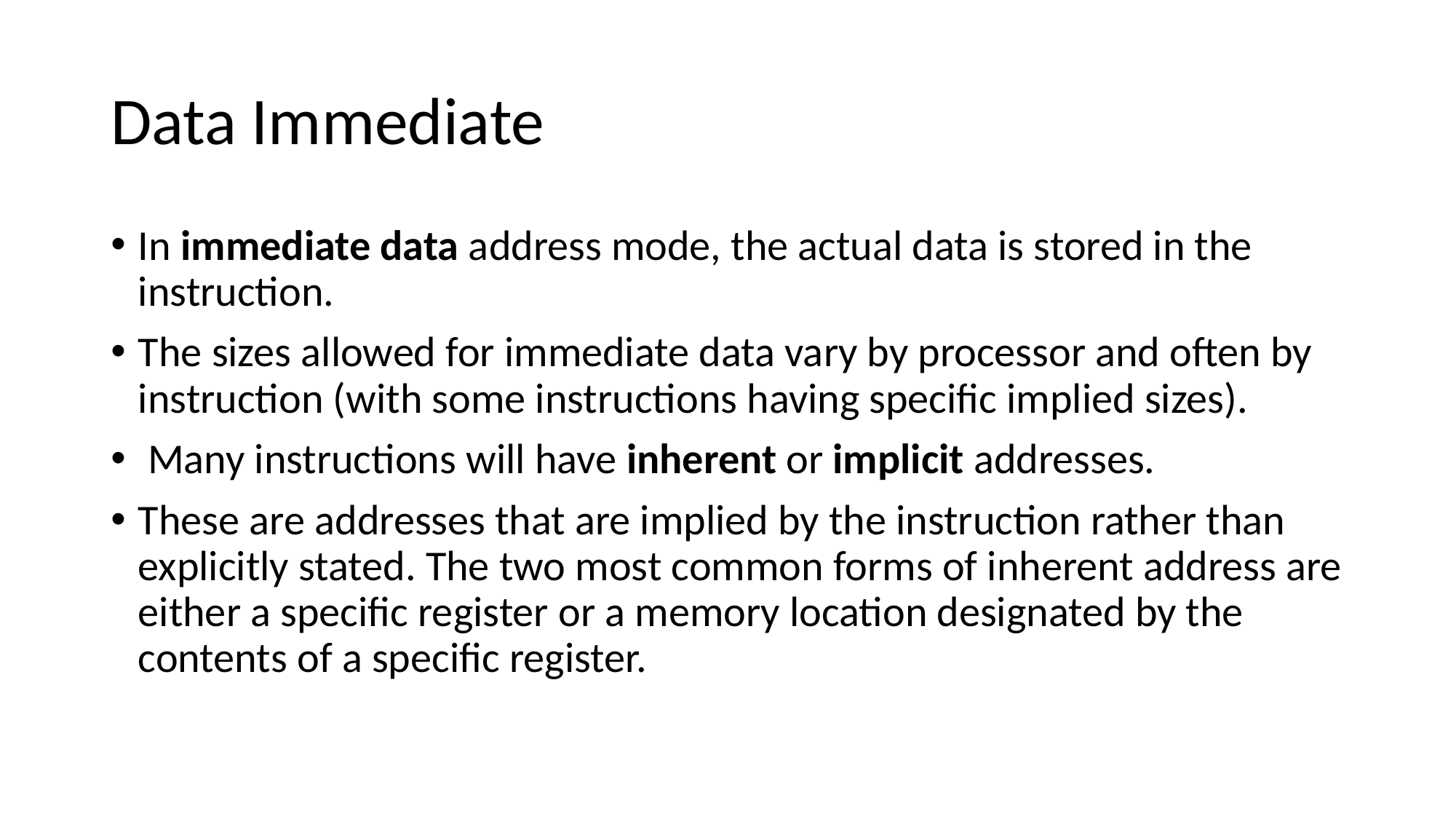

# Data Immediate
In immediate data address mode, the actual data is stored in the instruction.
The sizes allowed for immediate data vary by processor and often by instruction (with some instructions having specific implied sizes).
 Many instructions will have inherent or implicit addresses.
These are addresses that are implied by the instruction rather than explicitly stated. The two most common forms of inherent address are either a specific register or a memory location designated by the contents of a specific register.